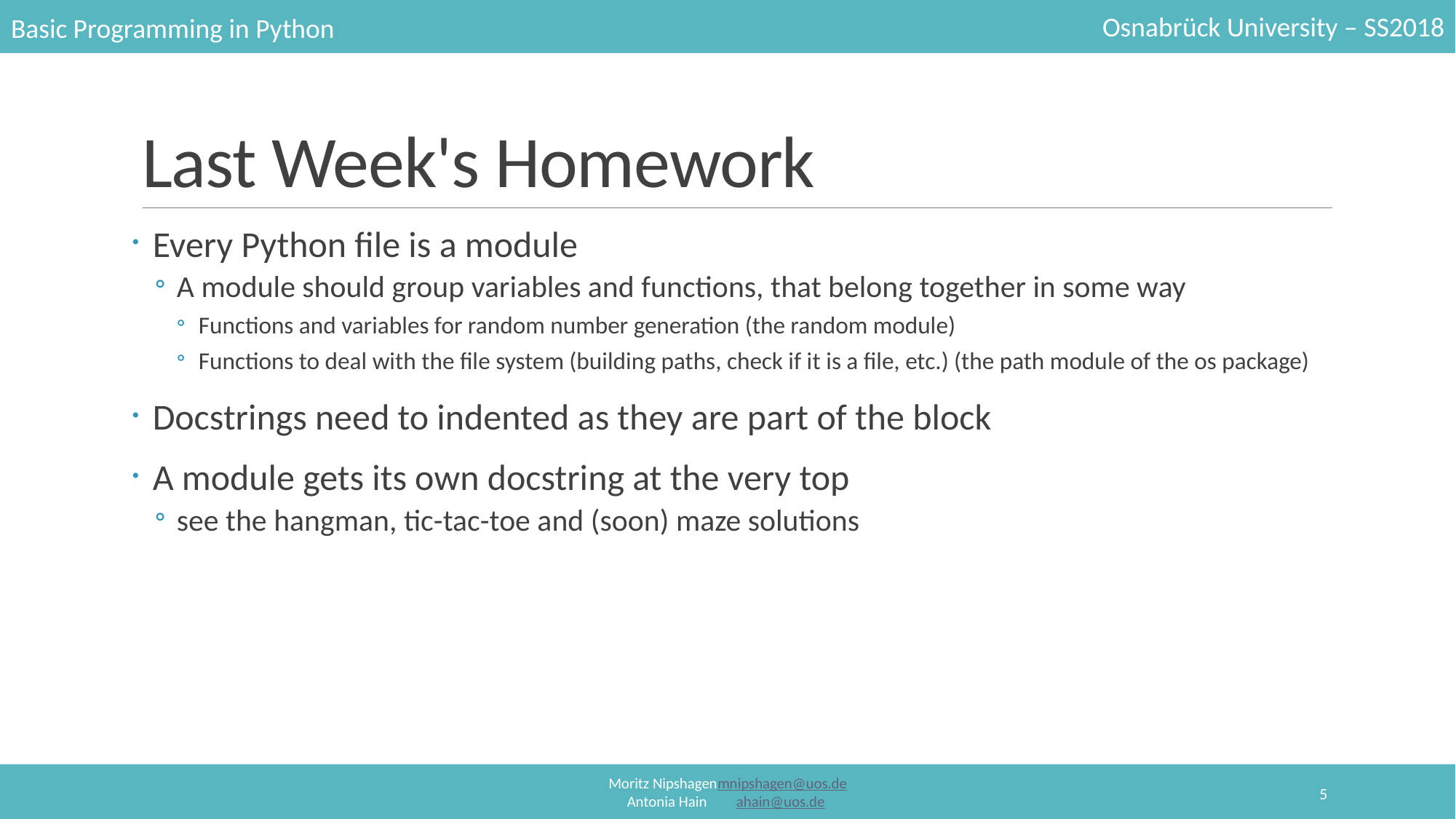

# Last Week's Homework
Every Python file is a module
A module should group variables and functions, that belong together in some way
Functions and variables for random number generation (the random module)
Functions to deal with the file system (building paths, check if it is a file, etc.) (the path module of the os package)
Docstrings need to indented as they are part of the block
A module gets its own docstring at the very top
see the hangman, tic-tac-toe and (soon) maze solutions

5